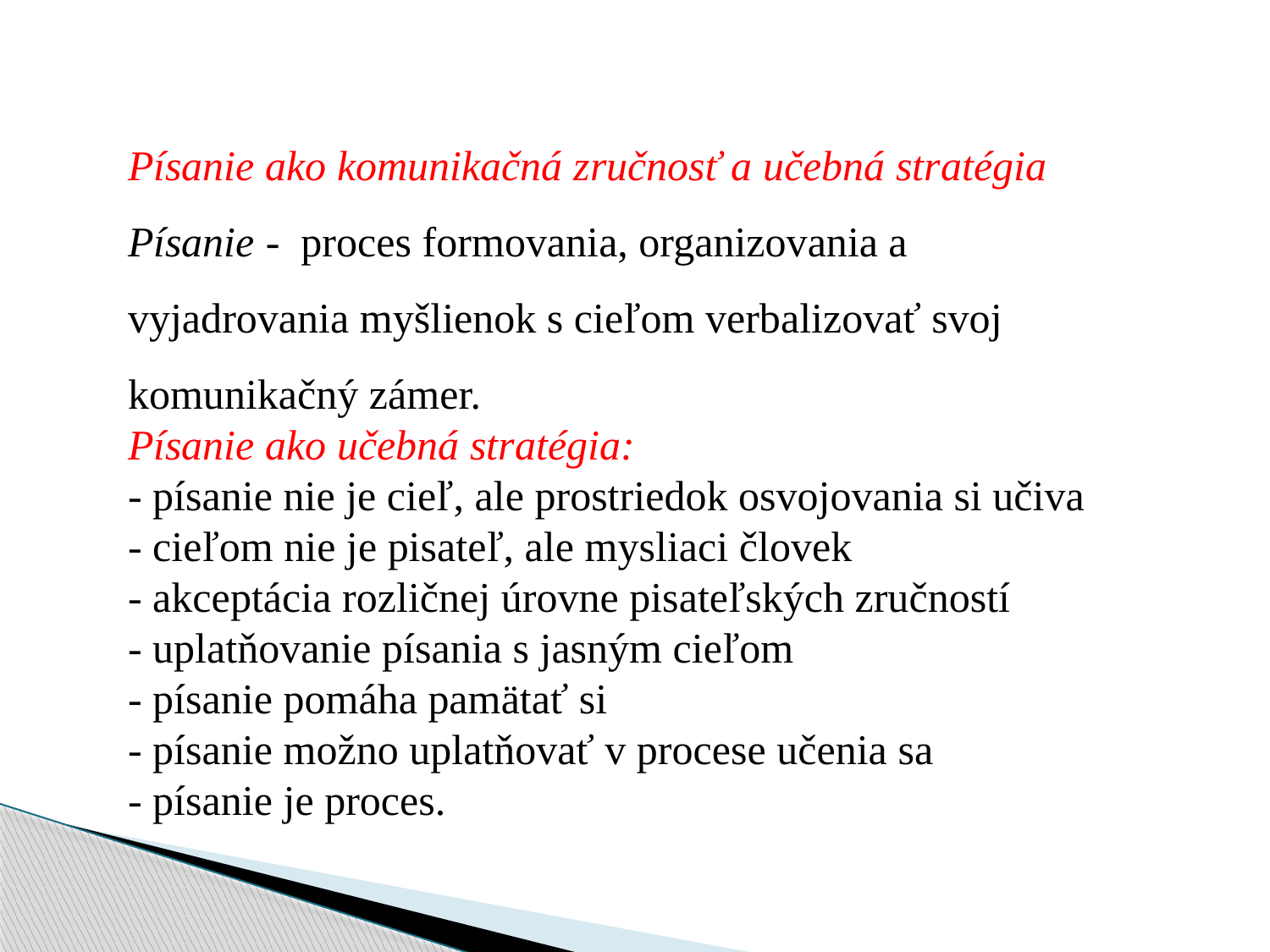

Písanie ako komunikačná zručnosť a učebná stratégia
Písanie -  proces formovania, organizovania a vyjadrovania myšlienok s cieľom verbalizovať svoj komunikačný zámer.
Písanie ako učebná stratégia:
- písanie nie je cieľ, ale prostriedok osvojovania si učiva
- cieľom nie je pisateľ, ale mysliaci človek
- akceptácia rozličnej úrovne pisateľských zručností
- uplatňovanie písania s jasným cieľom
- písanie pomáha pamätať si
- písanie možno uplatňovať v procese učenia sa
- písanie je proces.